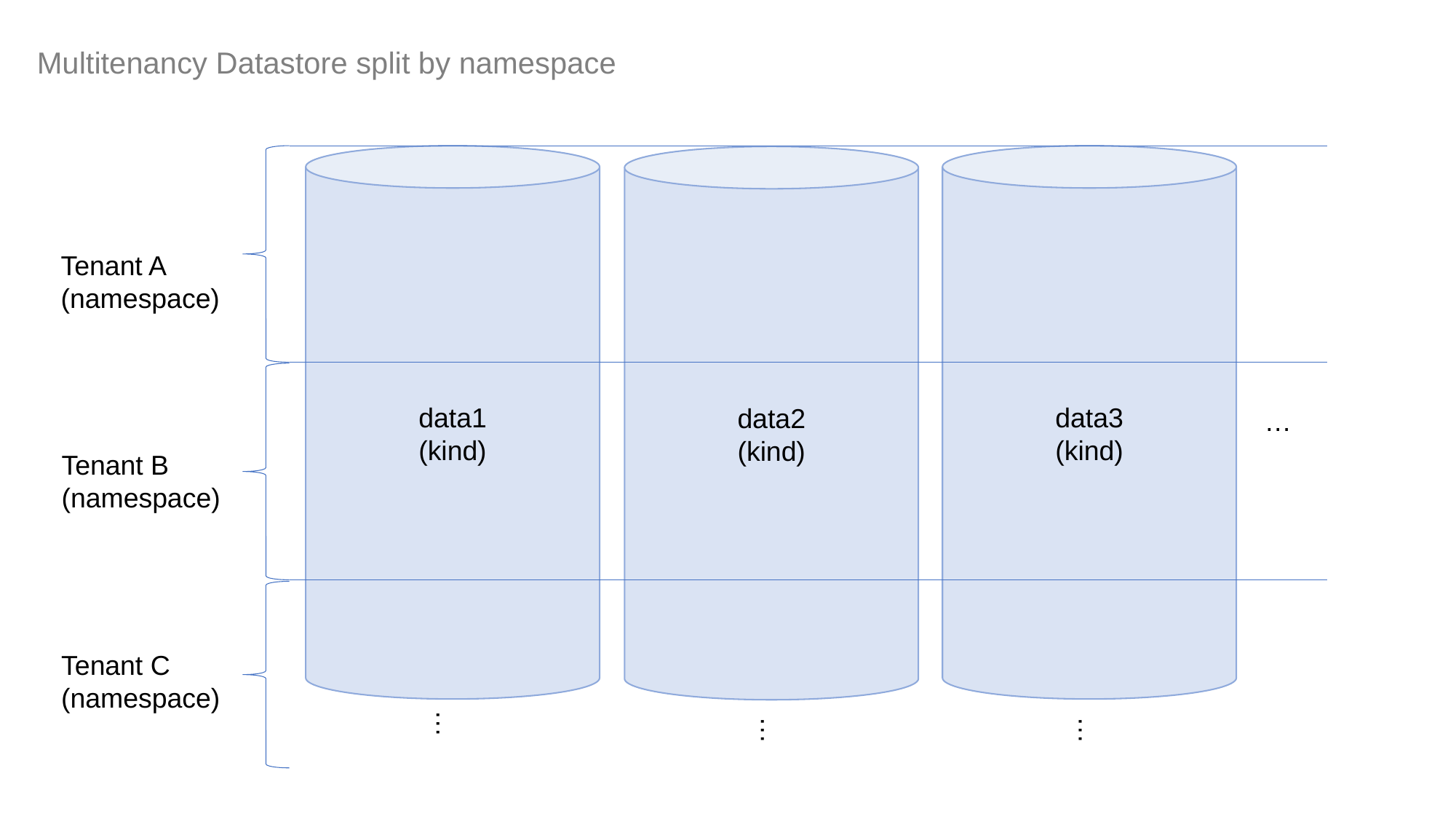

Multitenancy Datastore split by namespace
data1
(kind)

data3
(kind)
data2
(kind)
Tenant A
(namespace)

…
Tenant B
(namespace)

Tenant C
(namespace)
…
…
…